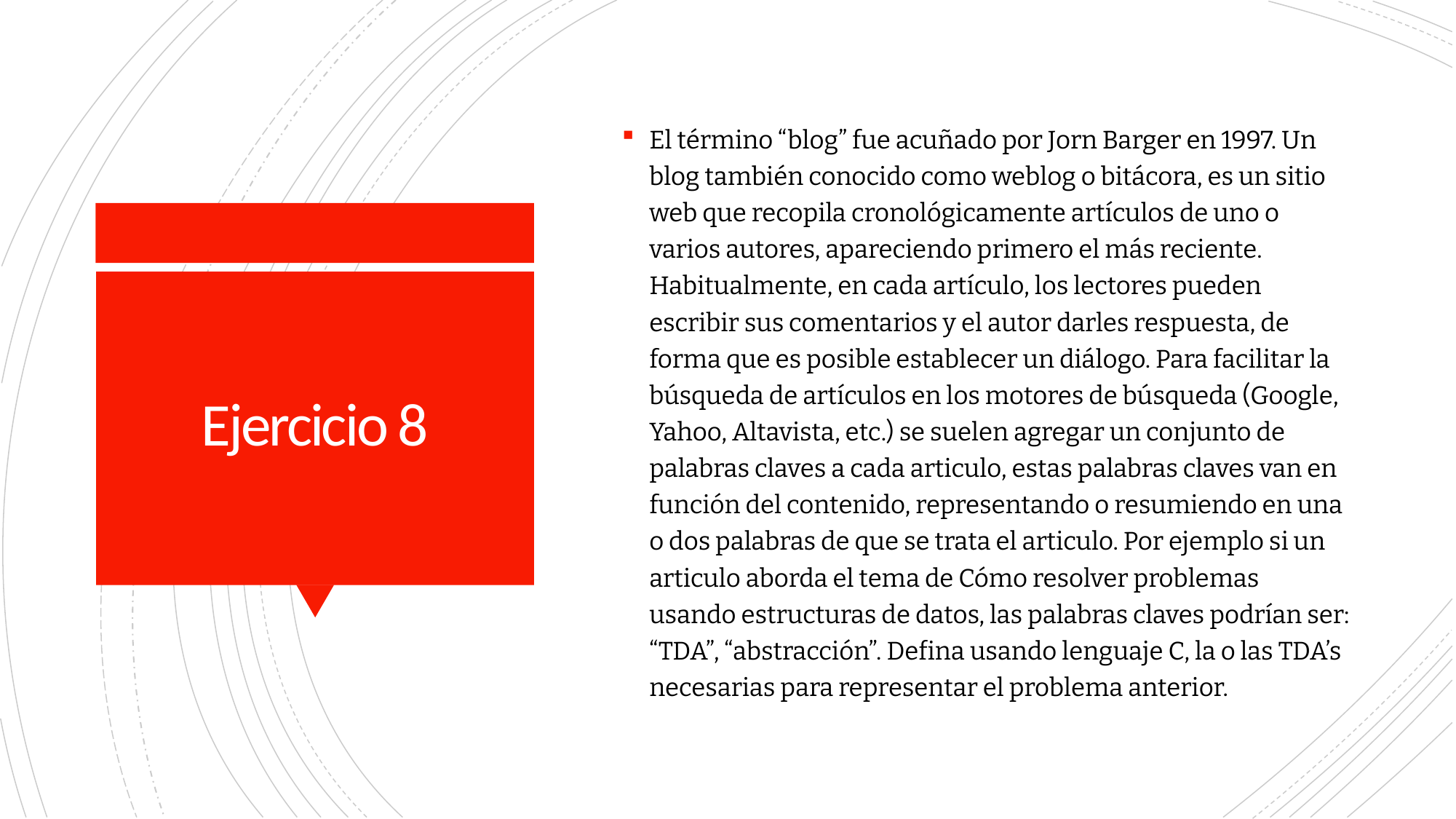

El término “blog” fue acuñado por Jorn Barger en 1997. Un blog también conocido como weblog o bitácora, es un sitio web que recopila cronológicamente artículos de uno o varios autores, apareciendo primero el más reciente. Habitualmente, en cada artículo, los lectores pueden escribir sus comentarios y el autor darles respuesta, de forma que es posible establecer un diálogo. Para facilitar la búsqueda de artículos en los motores de búsqueda (Google, Yahoo, Altavista, etc.) se suelen agregar un conjunto de palabras claves a cada articulo, estas palabras claves van en función del contenido, representando o resumiendo en una o dos palabras de que se trata el articulo. Por ejemplo si un articulo aborda el tema de Cómo resolver problemas usando estructuras de datos, las palabras claves podrían ser: “TDA”, “abstracción”. Defina usando lenguaje C, la o las TDA’s necesarias para representar el problema anterior.
# Ejercicio 8